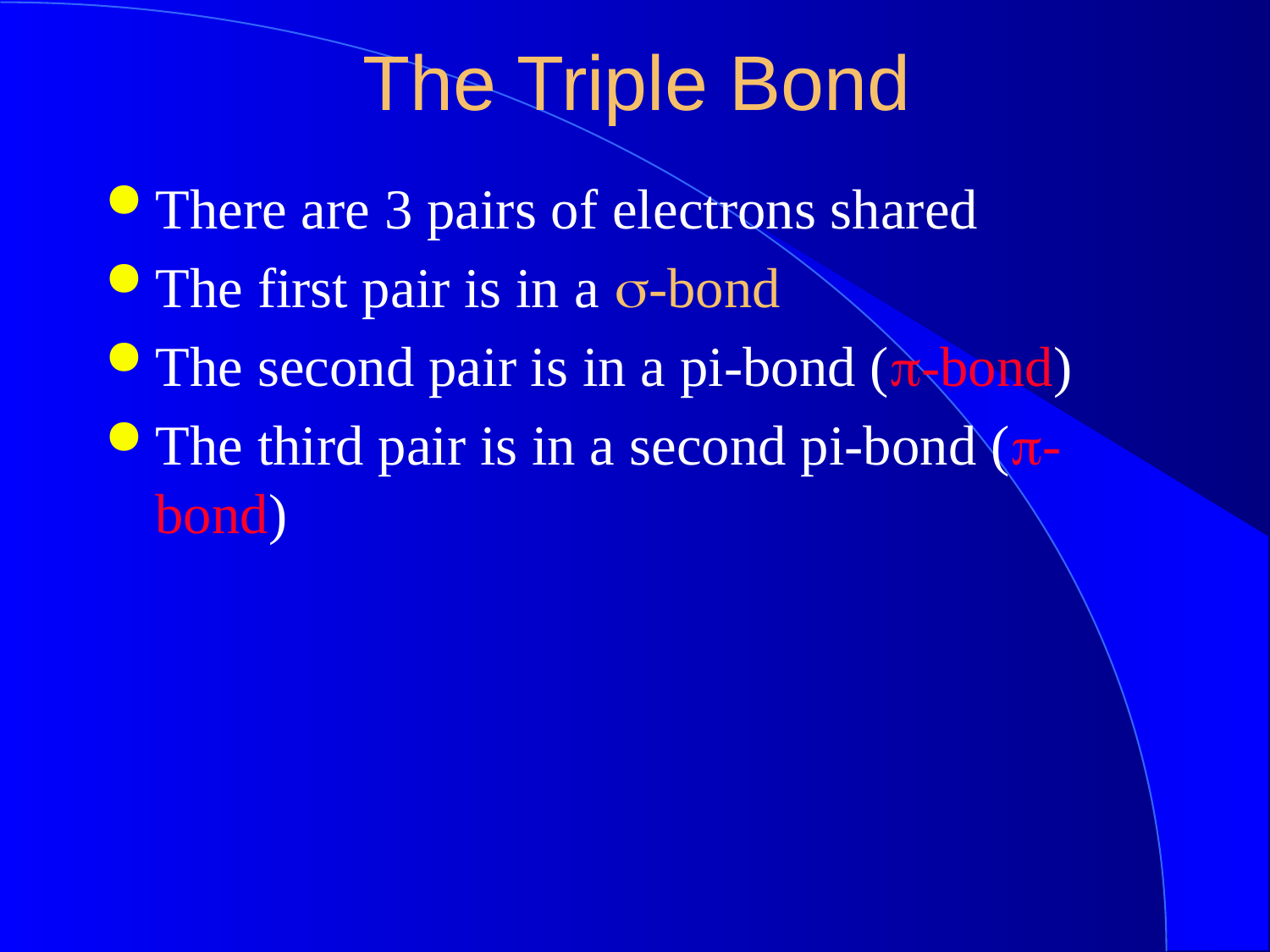

The Triple Bond
There are 3 pairs of electrons shared
The first pair is in a σ-bond
The second pair is in a pi-bond (π-bond)
The third pair is in a second pi-bond (π-bond)